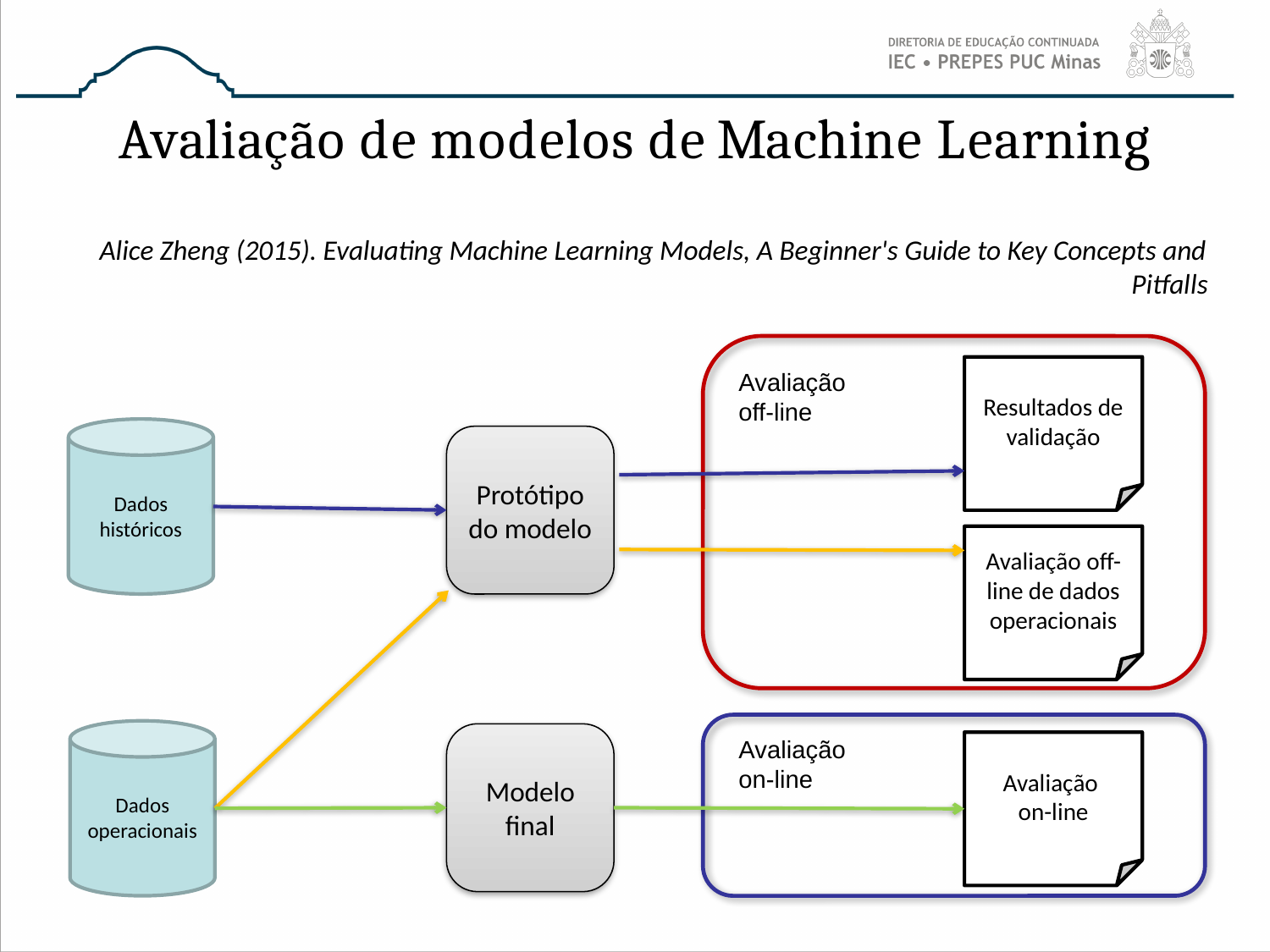

# Avaliação de modelos de Machine Learning
Alice Zheng (2015). Evaluating Machine Learning Models, A Beginner's Guide to Key Concepts and Pitfalls

Resultados de validação
Avaliação off-line
Dados
históricos
Protótipo do modelo
Avaliação off-line de dados operacionais

Dados
operacionais
Modelo final
Avaliação on-line
Avaliação
on-line